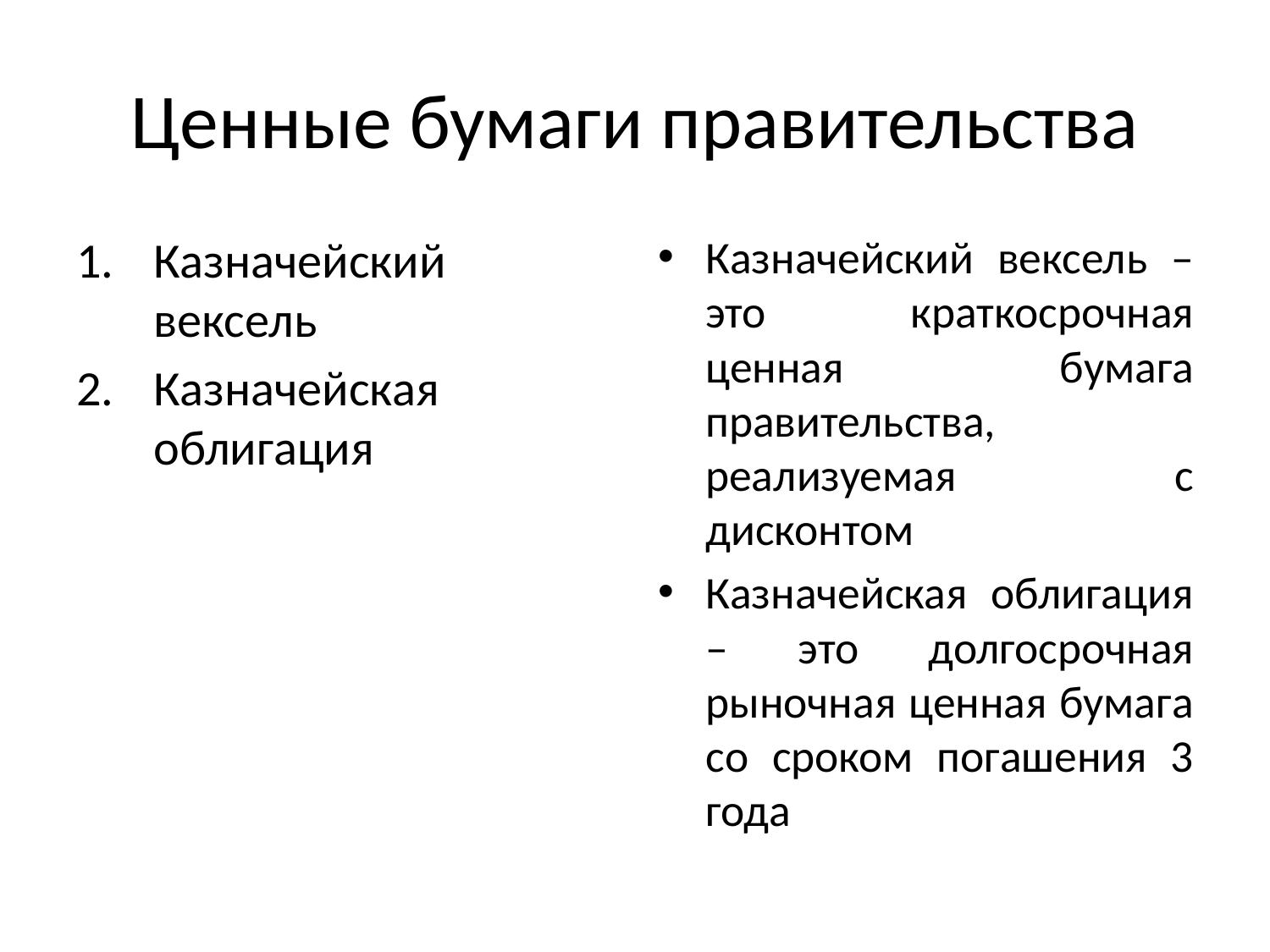

# Ценные бумаги правительства
Казначейский вексель
Казначейская облигация
Казначейский вексель – это краткосрочная ценная бумага правительства, реализуемая с дисконтом
Казначейская облигация – это долгосрочная рыночная ценная бумага со сроком погашения 3 года